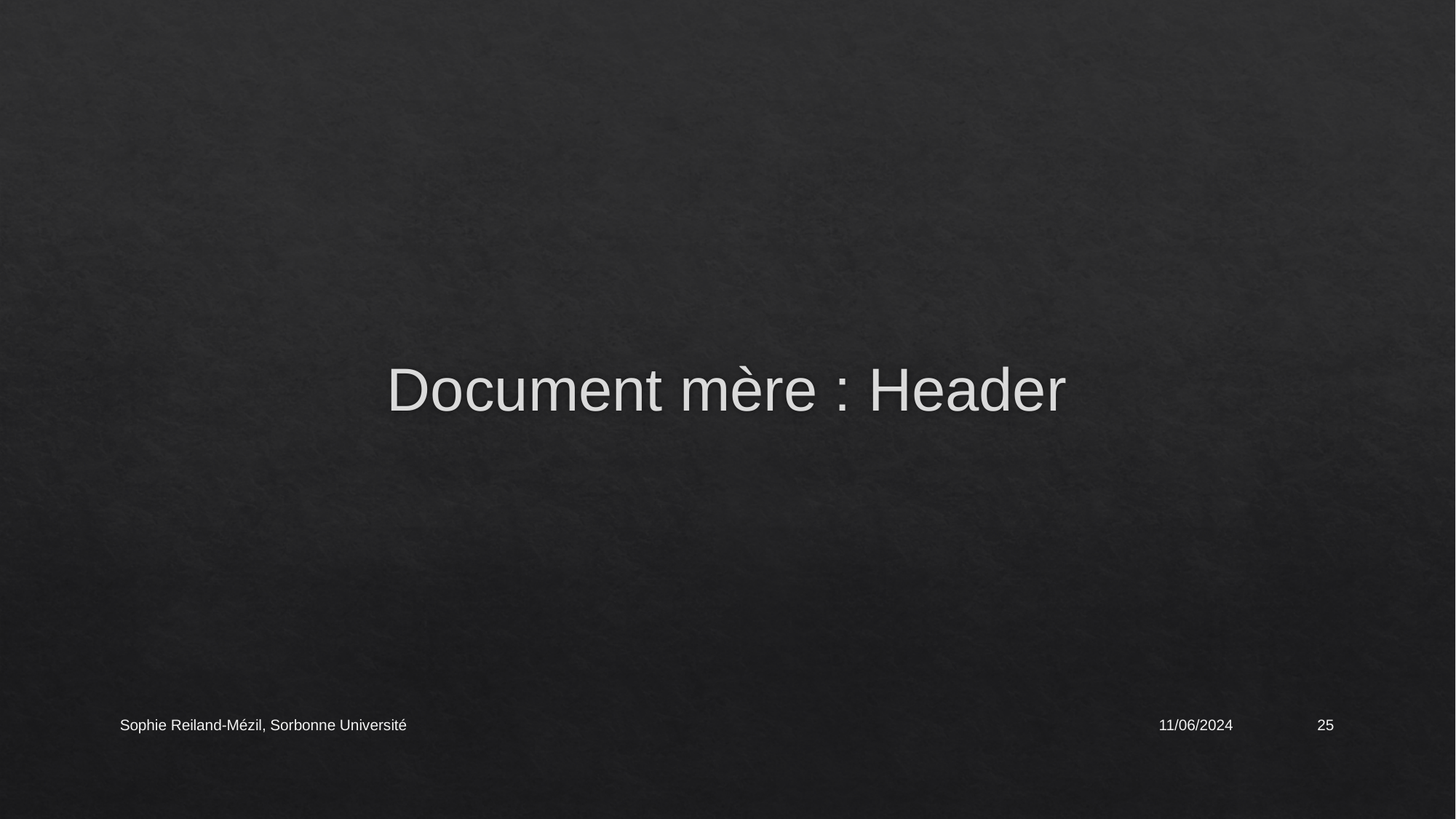

# Document mère : Header

Sophie Reiland-Mézil, Sorbonne Université
11/06/2024
25